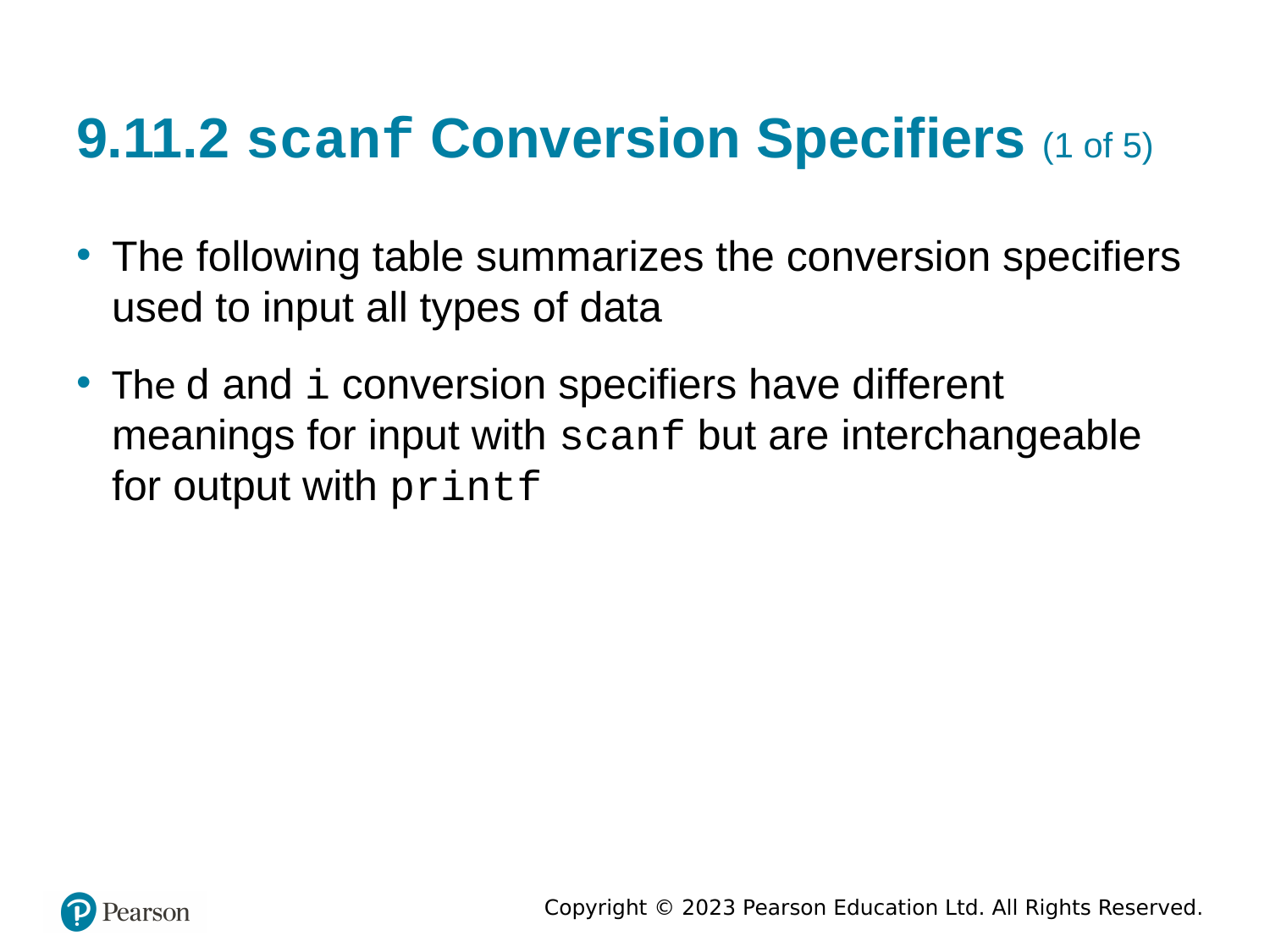

# 9.11.2 scanf Conversion Specifiers (1 of 5)
The following table summarizes the conversion specifiers used to input all types of data
The d and i conversion specifiers have different meanings for input with scanf but are interchangeable for output with printf